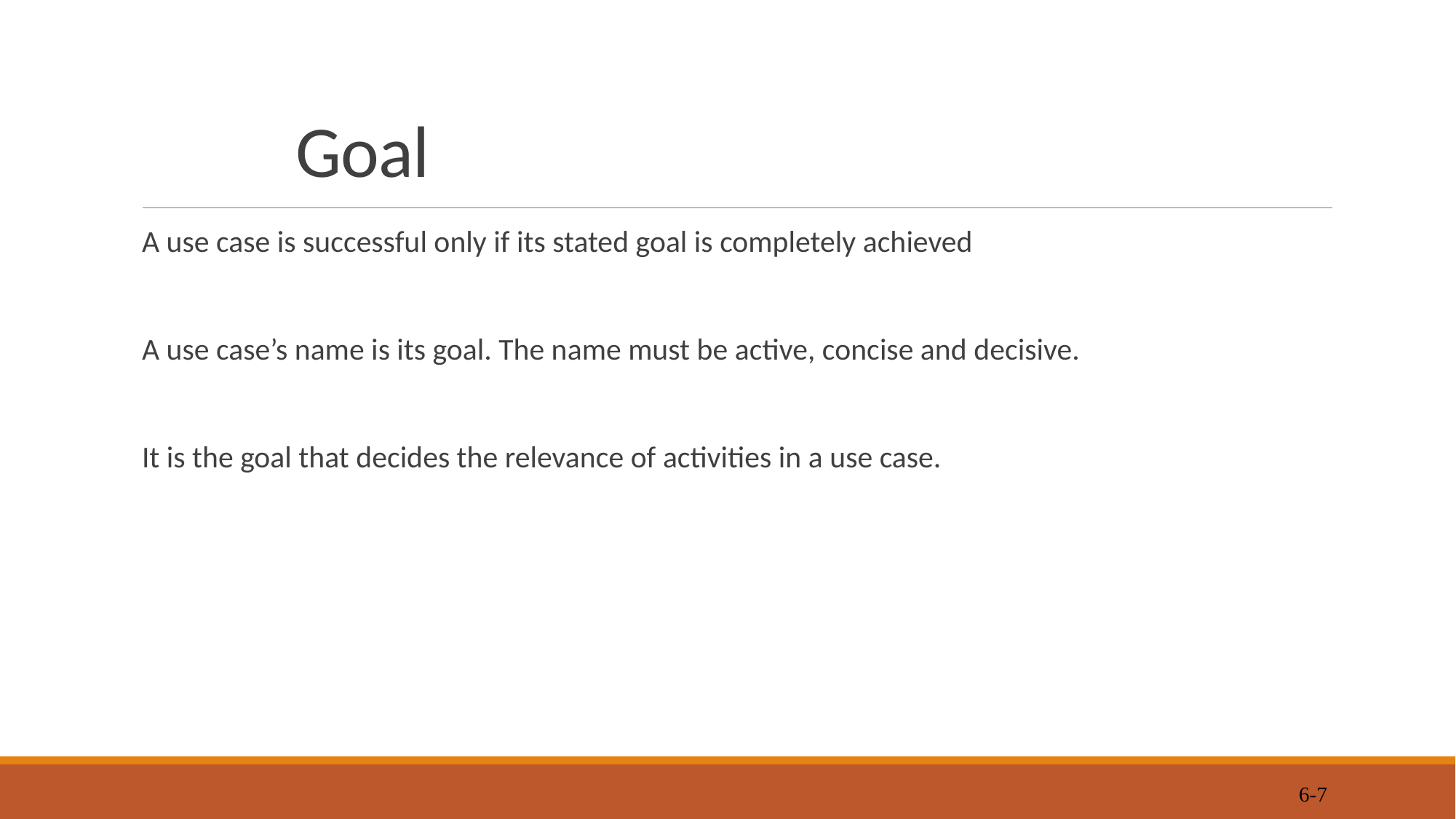

# Goal
A use case is successful only if its stated goal is completely achieved

A use case’s name is its goal. The name must be active, concise and decisive.

It is the goal that decides the relevance of activities in a use case.
6-7